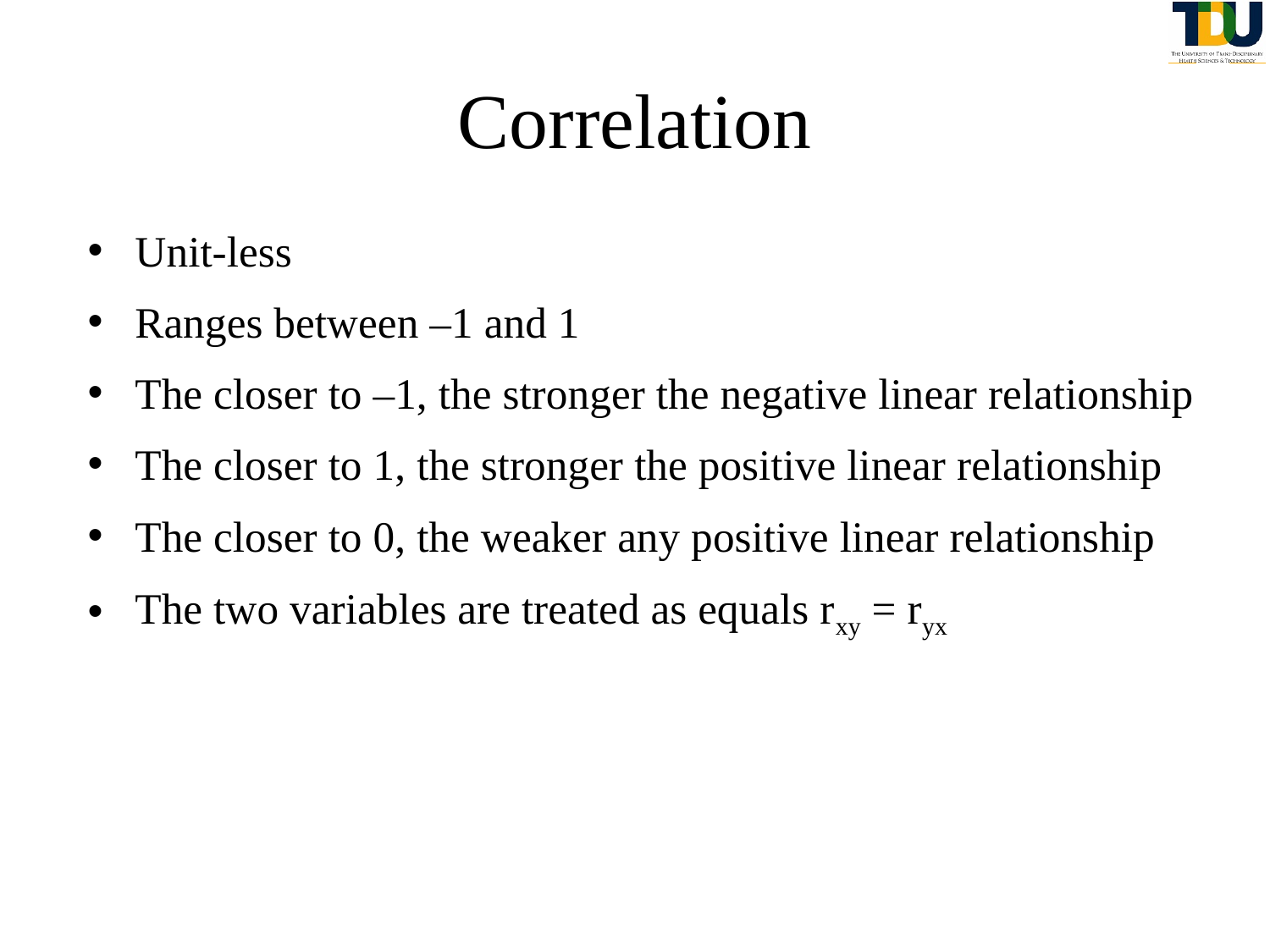

# Correlation
Unit-less
Ranges between –1 and 1
The closer to –1, the stronger the negative linear relationship
The closer to 1, the stronger the positive linear relationship
The closer to 0, the weaker any positive linear relationship
The two variables are treated as equals rxy = ryx